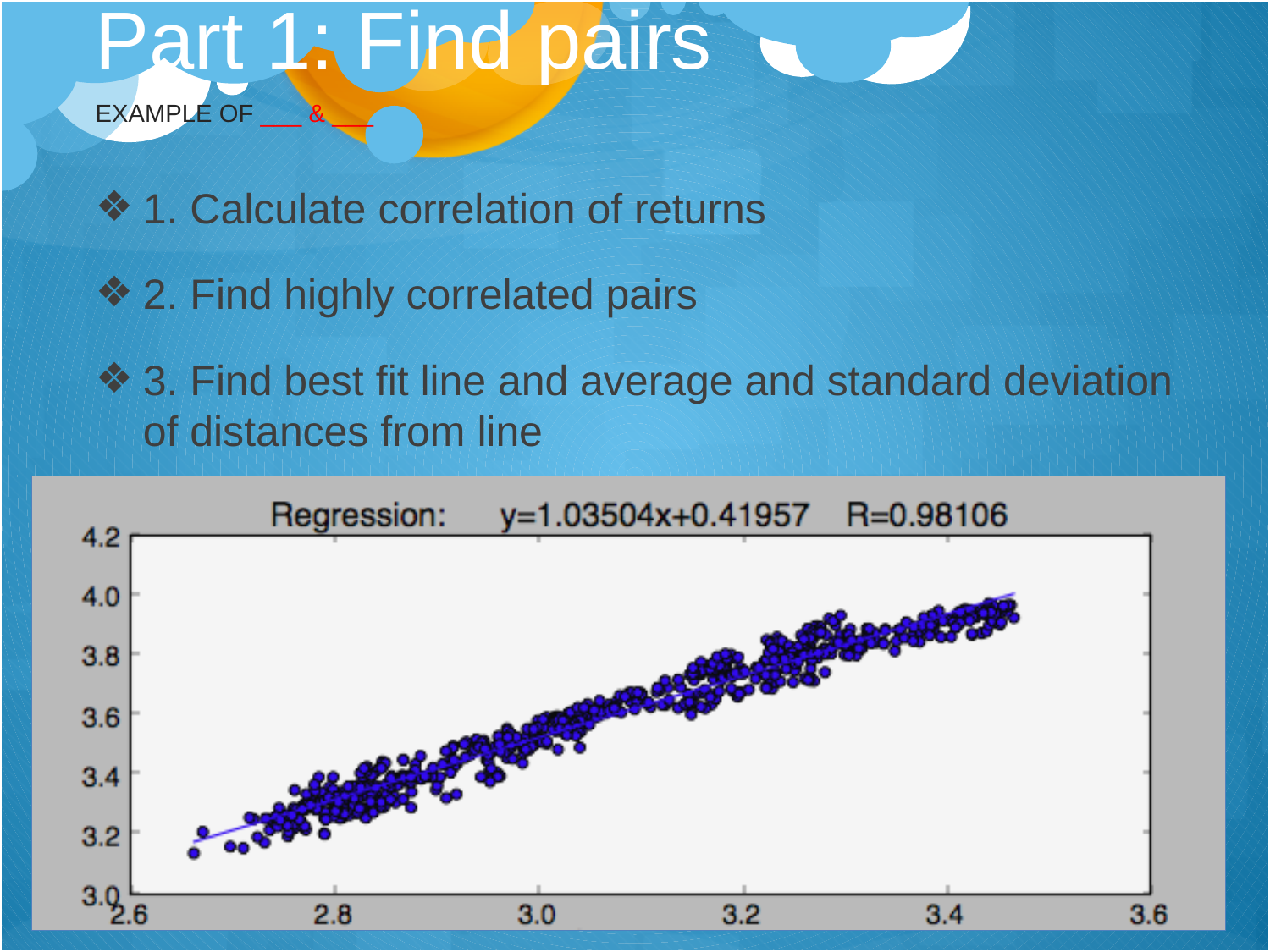

# Part 1: Find pairs
EXAMPLE OF ___ & ___
1. Calculate correlation of returns
2. Find highly correlated pairs
3. Find best fit line and average and standard deviation of distances from line